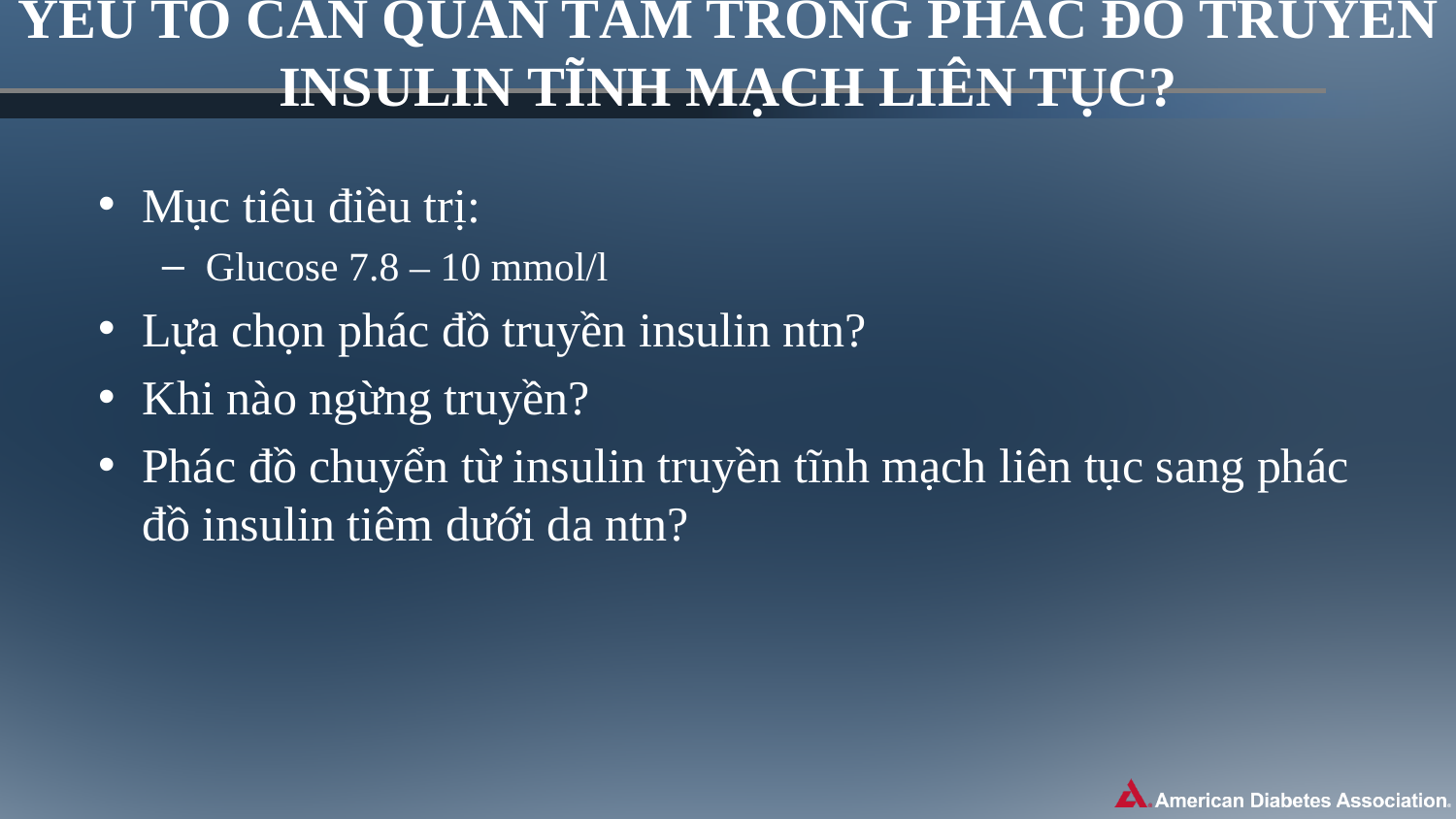

# YẾU TỐ CẦN QUAN TÂM TRONG PHÁC ĐỒ TRUYỀN INSULIN TĨNH MẠCH LIÊN TỤC?
Mục tiêu điều trị:
Glucose 7.8 – 10 mmol/l
Lựa chọn phác đồ truyền insulin ntn?
Khi nào ngừng truyền?
Phác đồ chuyển từ insulin truyền tĩnh mạch liên tục sang phác đồ insulin tiêm dưới da ntn?